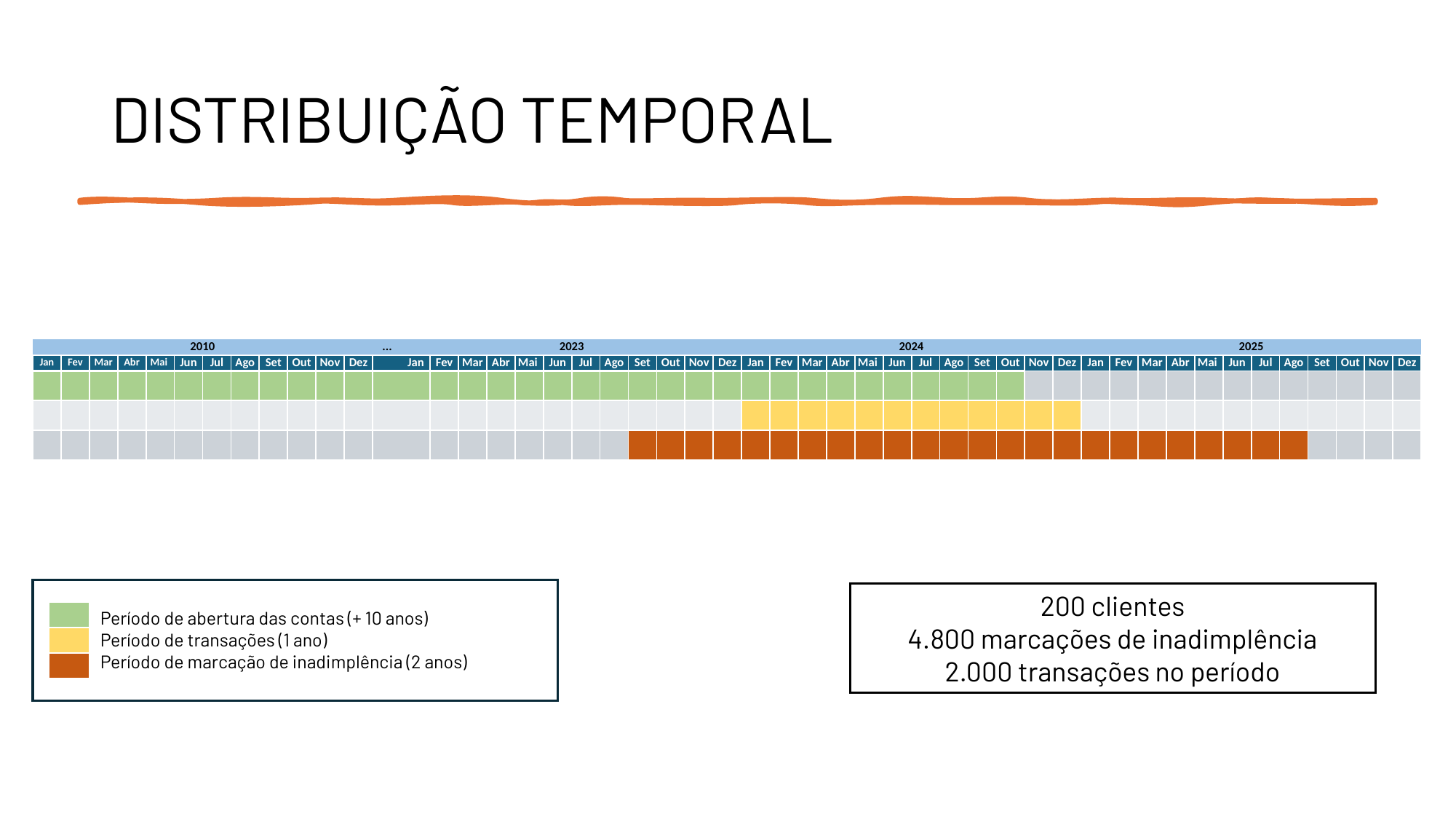

# DISTRIBUIÇÃO TEMPORAL

| 2010 |  |  |  |  |  |  |  |  |  |  |  | ... | 2023 |  |  |  |  |  |  |  |  |  |  |  | 2024 |  |  |  |  |  |  |  |  |  |  |  | 2025 |  |  |  |  |  |  |  |  |  |  |  |
| --- | --- | --- | --- | --- | --- | --- | --- | --- | --- | --- | --- | --- | --- | --- | --- | --- | --- | --- | --- | --- | --- | --- | --- | --- | --- | --- | --- | --- | --- | --- | --- | --- | --- | --- | --- | --- | --- | --- | --- | --- | --- | --- | --- | --- | --- | --- | --- | --- |
| Jan | Fev | Mar | Abr | Mai | Jun | Jul | Ago | Set | Out | Nov | Dez |  | Jan | Fev | Mar | Abr | Mai | Jun | Jul | Ago | Set | Out | Nov | Dez | Jan | Fev | Mar | Abr | Mai | Jun | Jul | Ago | Set | Out | Nov | Dez | Jan | Fev | Mar | Abr | Mai | Jun | Jul | Ago | Set | Out | Nov | Dez |
|  |  |  |  |  |  |  |  |  |  |  |  |  |  |  |  |  |  |  |  |  |  |  |  |  |  |  |  |  |  |  |  |  |  |  |  |  |  |  |  |  |  |  |  |  |  |  |  |  |
|  |  |  |  |  |  |  |  |  |  |  |  |  |  |  |  |  |  |  |  |  |  |  |  |  |  |  |  |  |  |  |  |  |  |  |  |  |  |  |  |  |  |  |  |  |  |  |  |  |
|  |  |  |  |  |  |  |  |  |  |  |  |  |  |  |  |  |  |  |  |  |  |  |  |  |  |  |  |  |  |  |  |  |  |  |  |  |  |  |  |  |  |  |  |  |  |  |  |  |

200 clientes
4.800 marcações de inadimplência
2.000 transações no período
|  |
| --- |
|  |
|  |
Período de abertura das contas (+ 10 anos)
Período de transações (1 ano)
Período de marcação de inadimplência (2 anos)